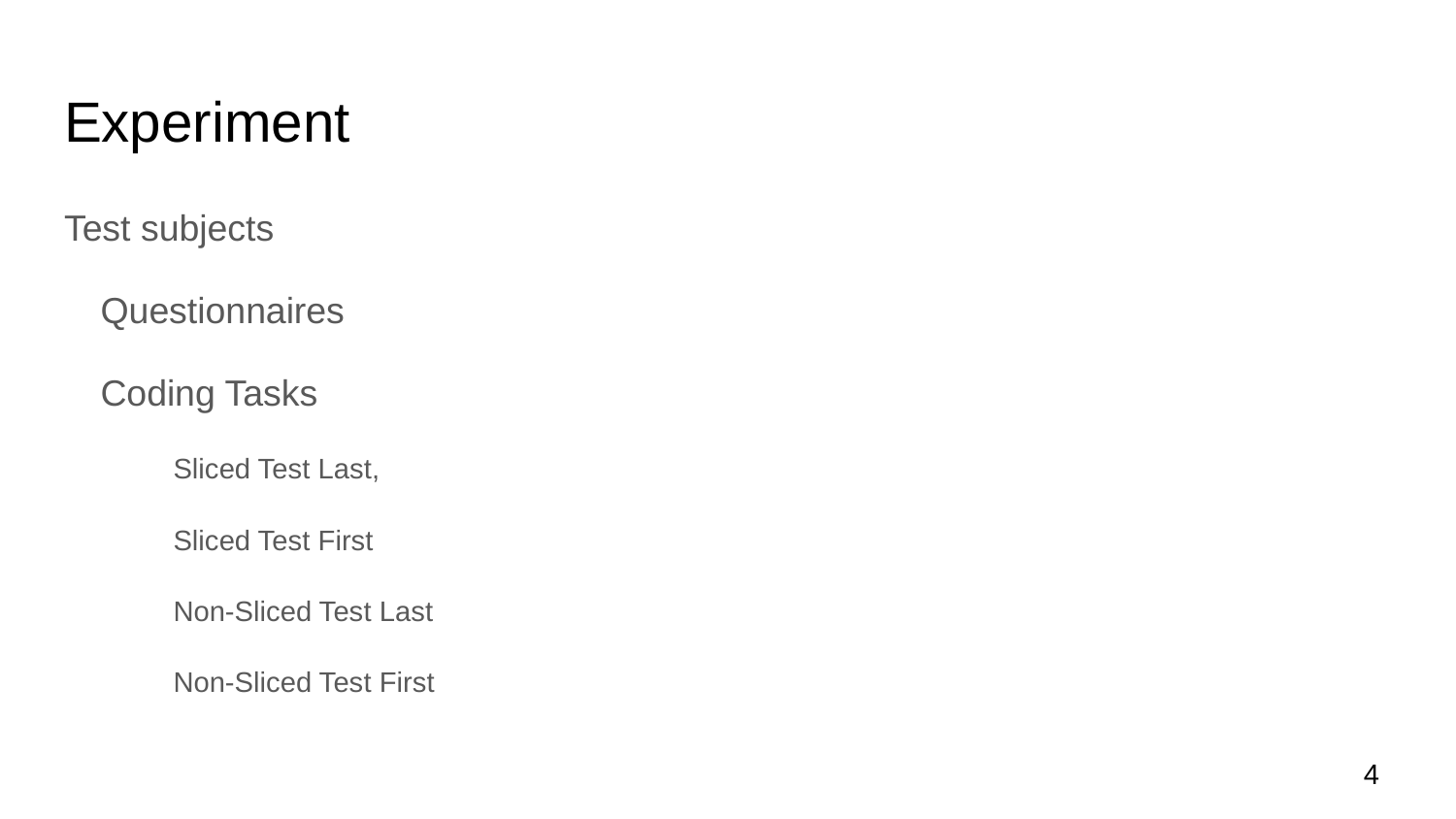

# Experiment
Test subjects
Questionnaires
Coding Tasks
Sliced Test Last,
Sliced Test First
Non-Sliced Test Last
Non-Sliced Test First
4